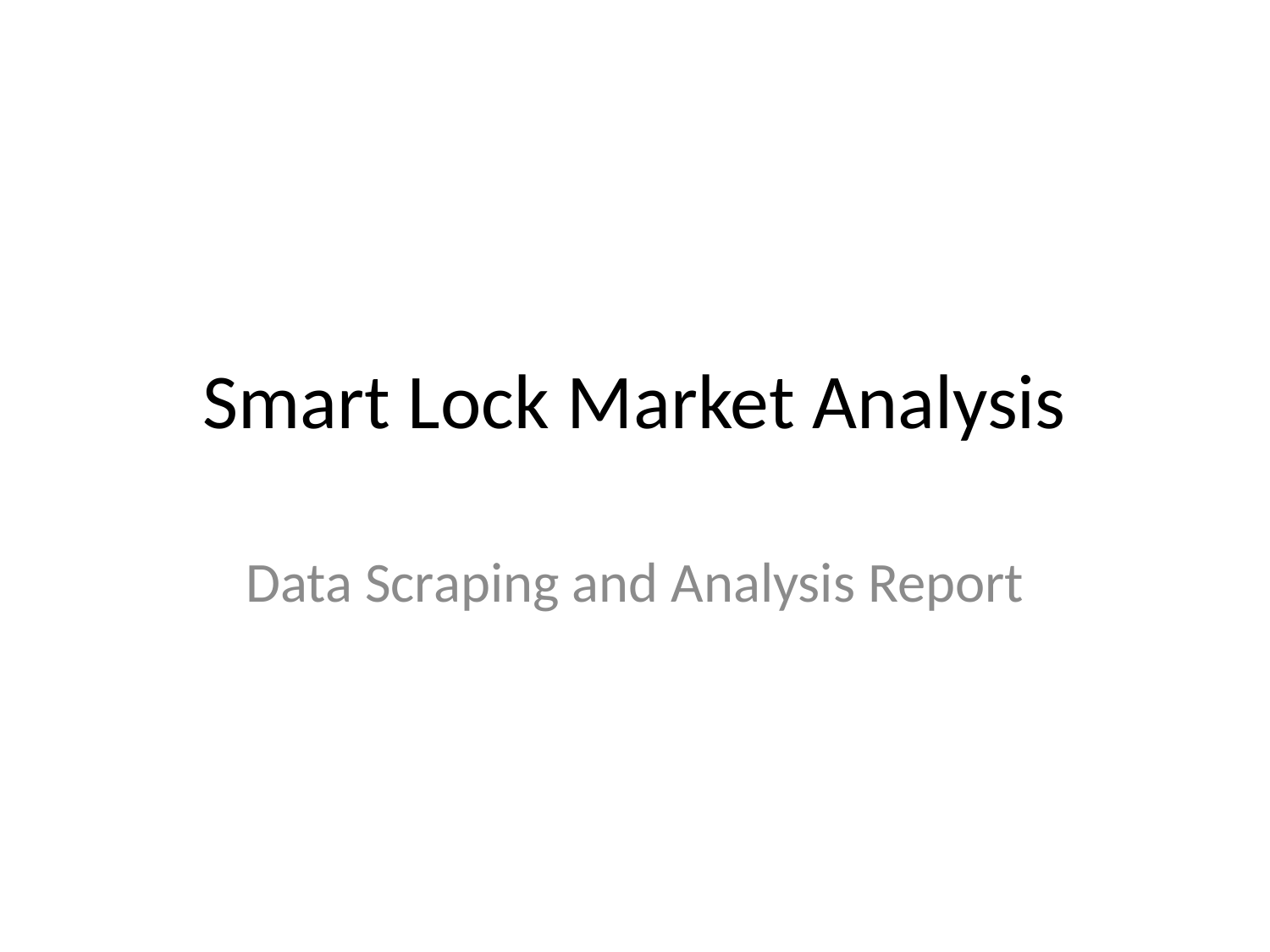

# Smart Lock Market Analysis
Data Scraping and Analysis Report